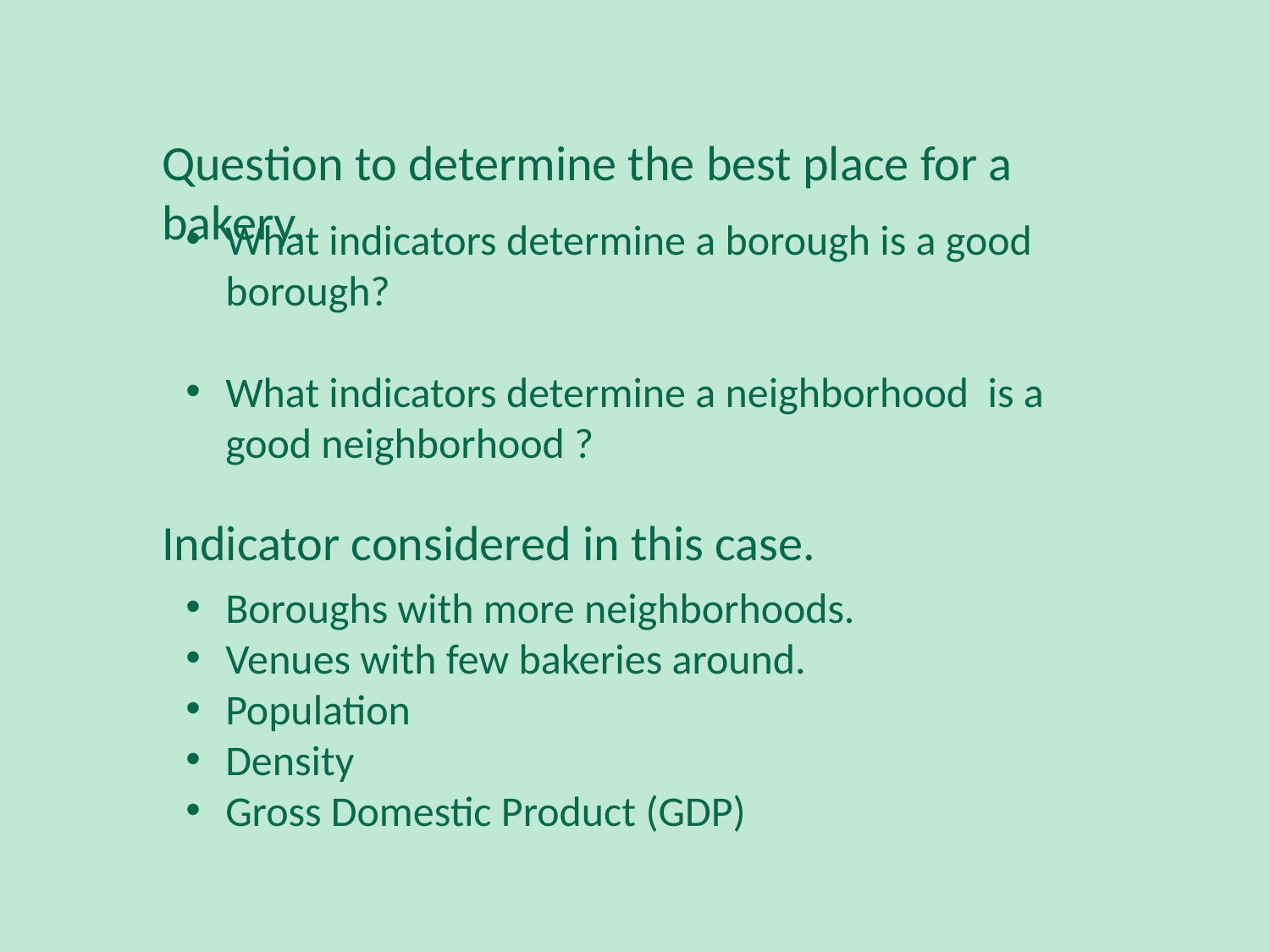

Question to determine the best place for a bakery.
What indicators determine a borough is a good borough?

What indicators determine a neighborhood  is a good neighborhood ?
Indicator considered in this case.
Boroughs with more neighborhoods.
Venues with few bakeries around.
Population
Density
Gross Domestic Product (GDP)